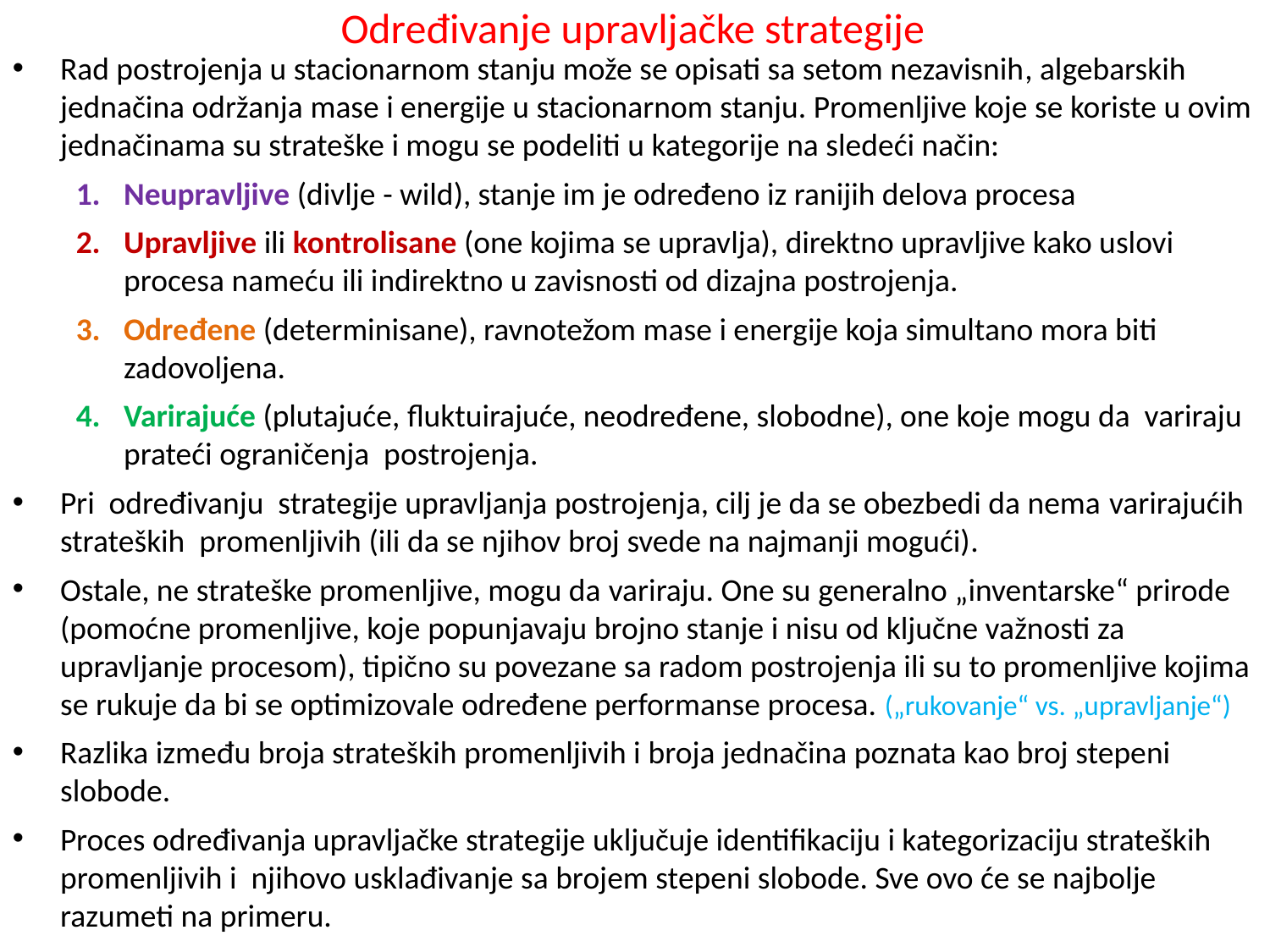

# Određivanje upravljačke strategije
Rad postrojenja u stacionarnom stanju može se opisati sa setom nezavisnih, algebarskih jednačina održanja mase i energije u stacionarnom stanju. Promenljive koje se koriste u ovim jednačinama su strateške i mogu se podeliti u kategorije na sledeći način:
Neupravljive (divlje - wild), stanje im je određeno iz ranijih delova procesa
Upravljive ili kontrolisane (one kojima se upravlja), direktno upravljive kako uslovi procesa nameću ili indirektno u zavisnosti od dizajna postrojenja.
Određene (determinisane), ravnotežom mase i energije koja simultano mora biti zadovoljena.
Varirajuće (plutajuće, fluktuirajuće, neodređene, slobodne), one koje mogu da  variraju prateći ograničenja  postrojenja.
Pri  određivanju  strategije upravljanja postrojenja, cilj je da se obezbedi da nema varirajućih strateških  promenljivih (ili da se njihov broj svede na najmanji mogući).
Ostale, ne strateške promenljive, mogu da variraju. One su generalno „inventarske“ prirode (pomoćne promenljive, koje popunjavaju brojno stanje i nisu od ključne važnosti za upravljanje procesom), tipično su povezane sa radom postrojenja ili su to promenljive kojima se rukuje da bi se optimizovale određene performanse procesa. („rukovanje“ vs. „upravljanje“)
Razlika između broja strateških promenljivih i broja jednačina poznata kao broj stepeni slobode.
Proces određivanja upravljačke strategije uključuje identifikaciju i kategorizaciju strateških promenljivih i  njihovo usklađivanje sa brojem stepeni slobode. Sve ovo će se najbolje razumeti na primeru.